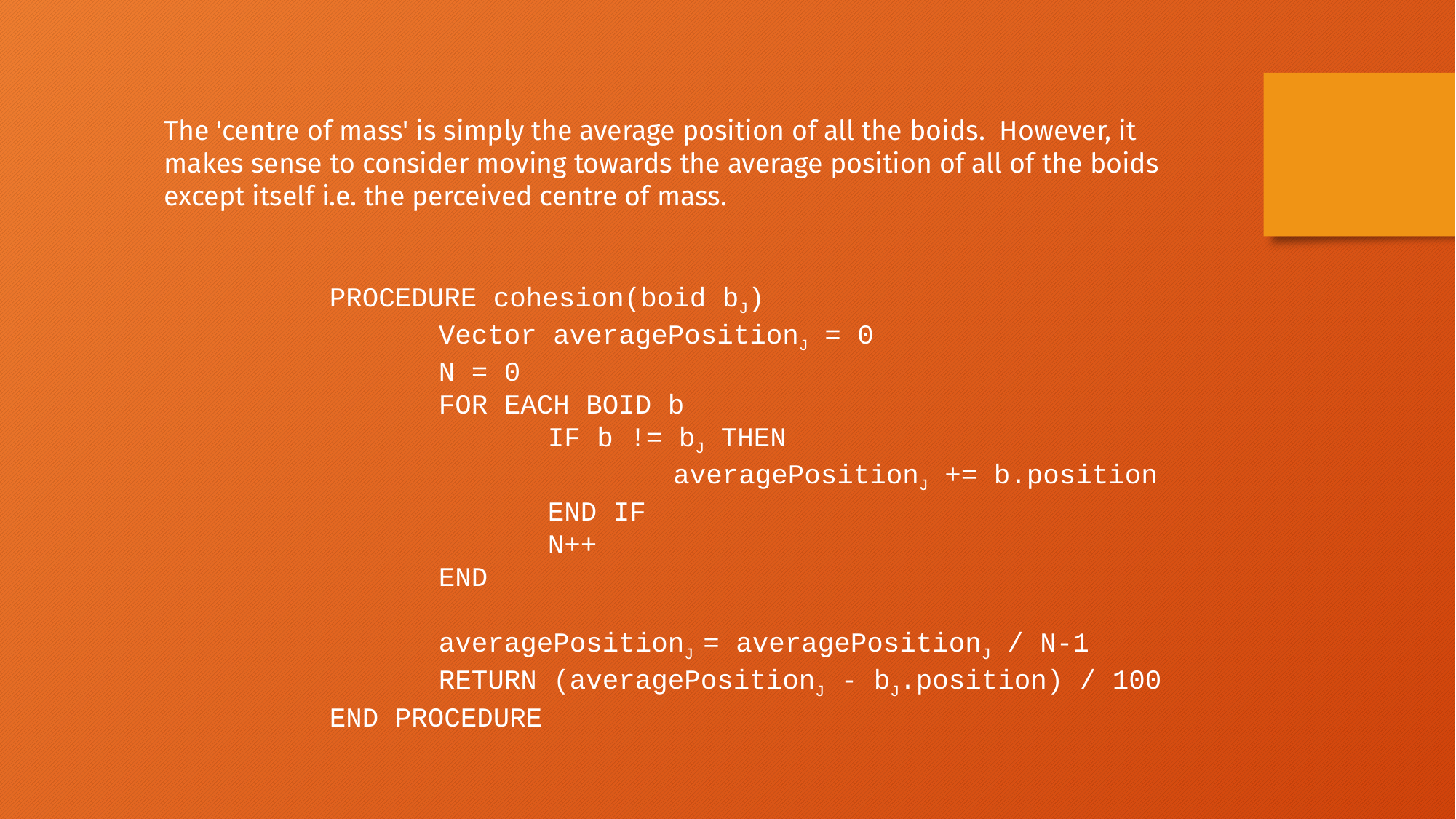

The 'centre of mass' is simply the average position of all the boids.  However, it makes sense to consider moving towards the average position of all of the boids except itself i.e. the perceived centre of mass.
	PROCEDURE cohesion(boid bJ)
		Vector averagePositionJ = 0
		N = 0
		FOR EACH BOID b
			IF b != bJ THEN
				 averagePositionJ += b.position
			END IF
			N++
		END

		averagePositionJ = averagePositionJ / N-1
		RETURN (averagePositionJ - bJ.position) / 100
	END PROCEDURE